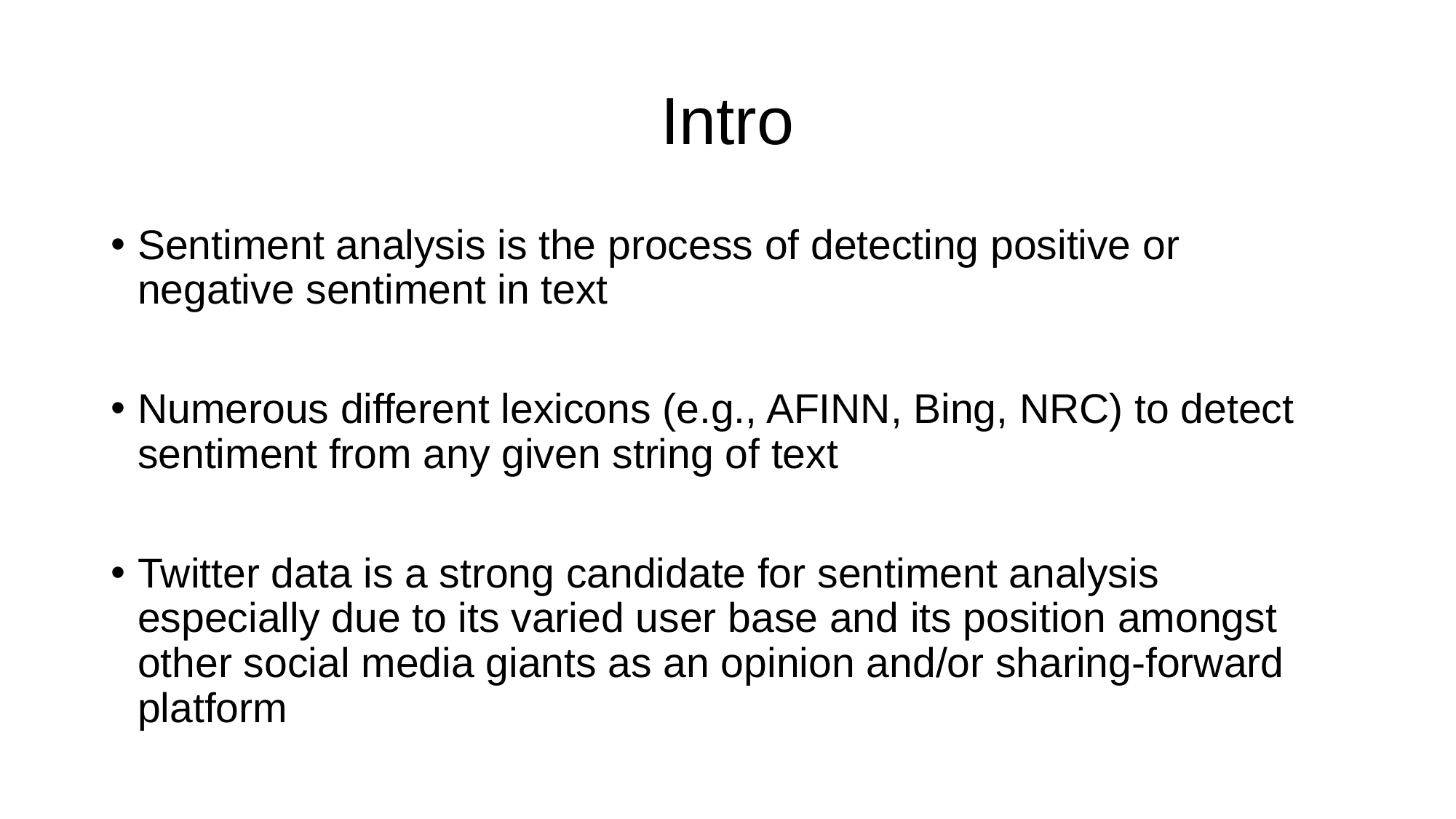

# Intro
Sentiment analysis is the process of detecting positive or negative sentiment in text

Numerous different lexicons (e.g., AFINN, Bing, NRC) to detect sentiment from any given string of text

Twitter data is a strong candidate for sentiment analysis especially due to its varied user base and its position amongst other social media giants as an opinion and/or sharing-forward platform